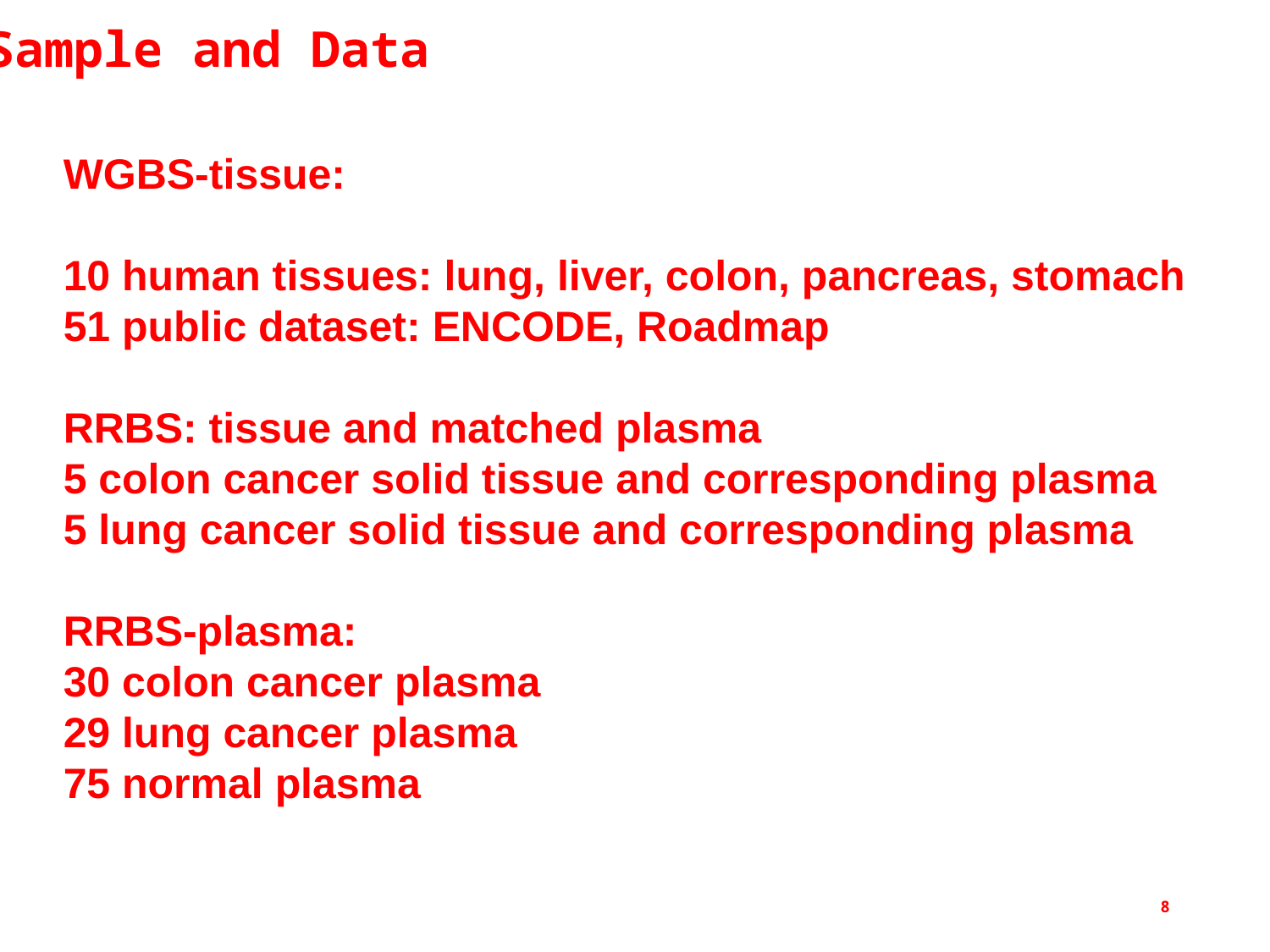

Sample and Data
WGBS-tissue:

10 human tissues: lung, liver, colon, pancreas, stomach
51 public dataset: ENCODE, Roadmap

RRBS: tissue and matched plasma
5 colon cancer solid tissue and corresponding plasma
5 lung cancer solid tissue and corresponding plasma

RRBS-plasma:
30 colon cancer plasma
29 lung cancer plasma
75 normal plasma
8